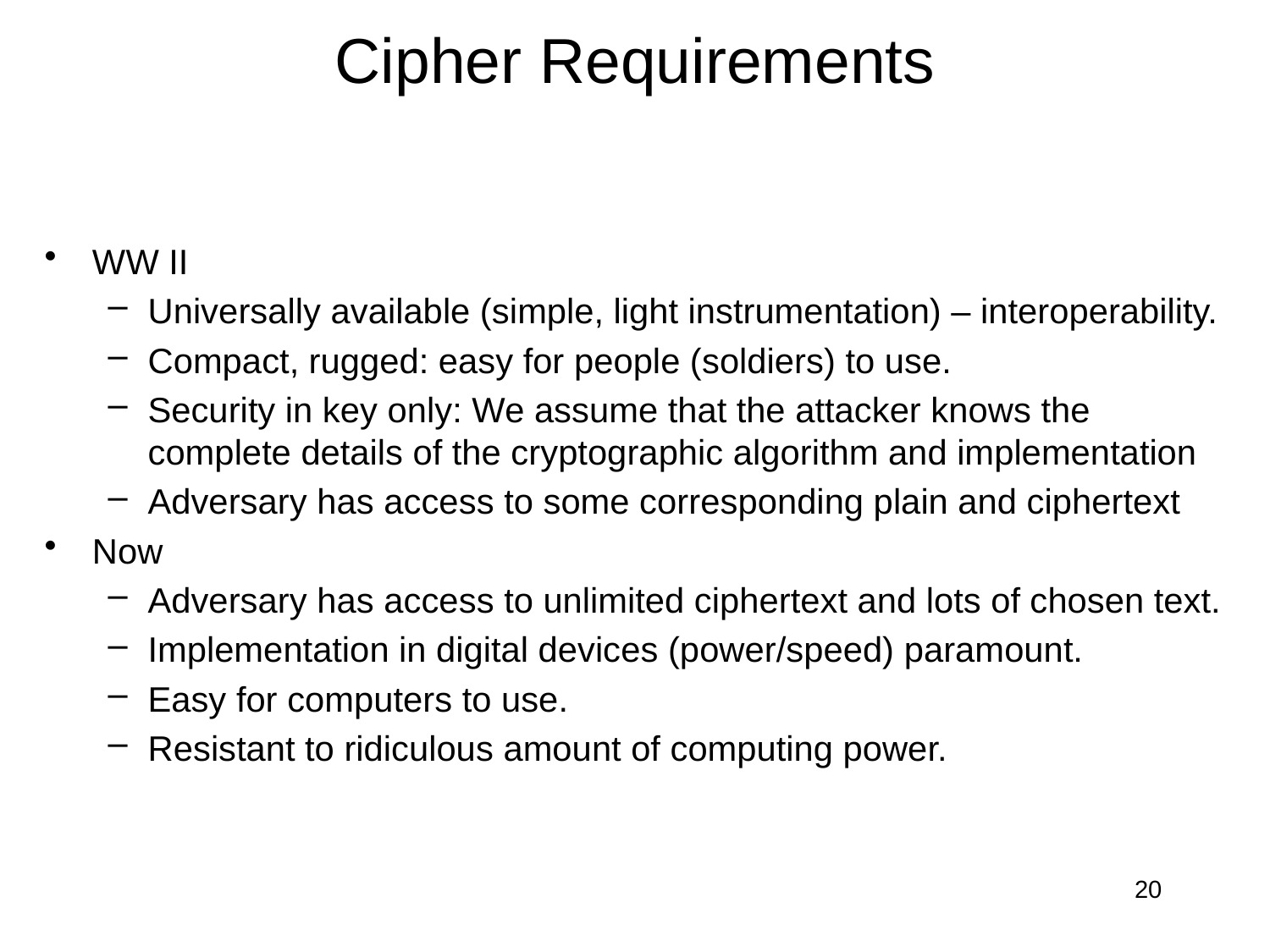

# Cipher Requirements
WW II
Universally available (simple, light instrumentation) – interoperability.
Compact, rugged: easy for people (soldiers) to use.
Security in key only: We assume that the attacker knows the complete details of the cryptographic algorithm and implementation
Adversary has access to some corresponding plain and ciphertext
Now
Adversary has access to unlimited ciphertext and lots of chosen text.
Implementation in digital devices (power/speed) paramount.
Easy for computers to use.
Resistant to ridiculous amount of computing power.
20